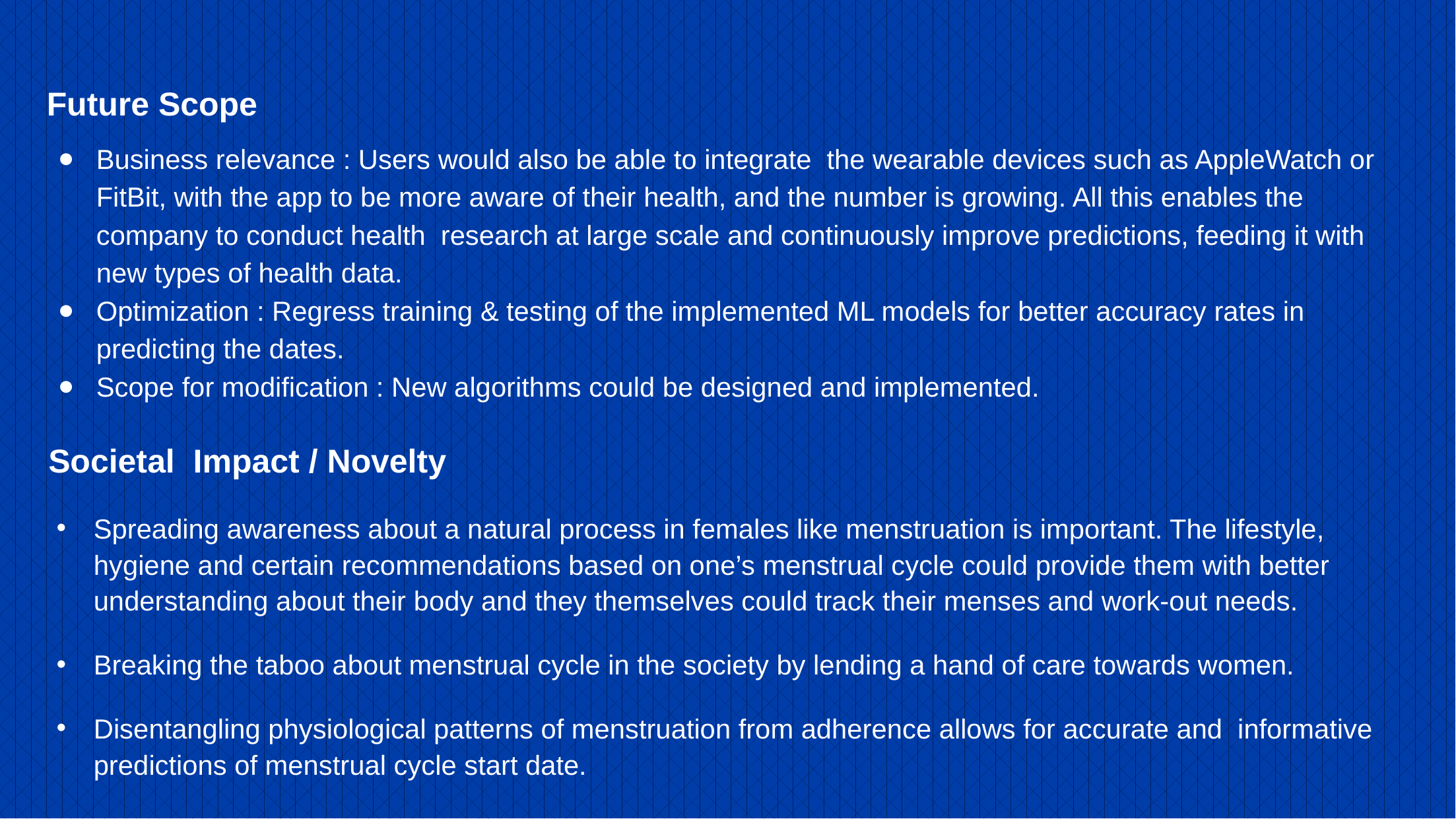

# Future Scope
Business relevance : Users would also be able to integrate  the wearable devices such as AppleWatch or FitBit, with the app to be more aware of their health, and the number is growing. All this enables the company to conduct health  research at large scale and continuously improve predictions, feeding it with new types of health data.
Optimization : Regress training & testing of the implemented ML models for better accuracy rates in predicting the dates.
Scope for modification : New algorithms could be designed and implemented.

Societal  Impact / Novelty

Spreading awareness about a natural process in females like menstruation is important. The lifestyle, hygiene and certain recommendations based on one’s menstrual cycle could provide them with better understanding about their body and they themselves could track their menses and work-out needs.
Breaking the taboo about menstrual cycle in the society by lending a hand of care towards women.
Disentangling physiological patterns of menstruation from adherence allows for accurate and  informative predictions of menstrual cycle start date.